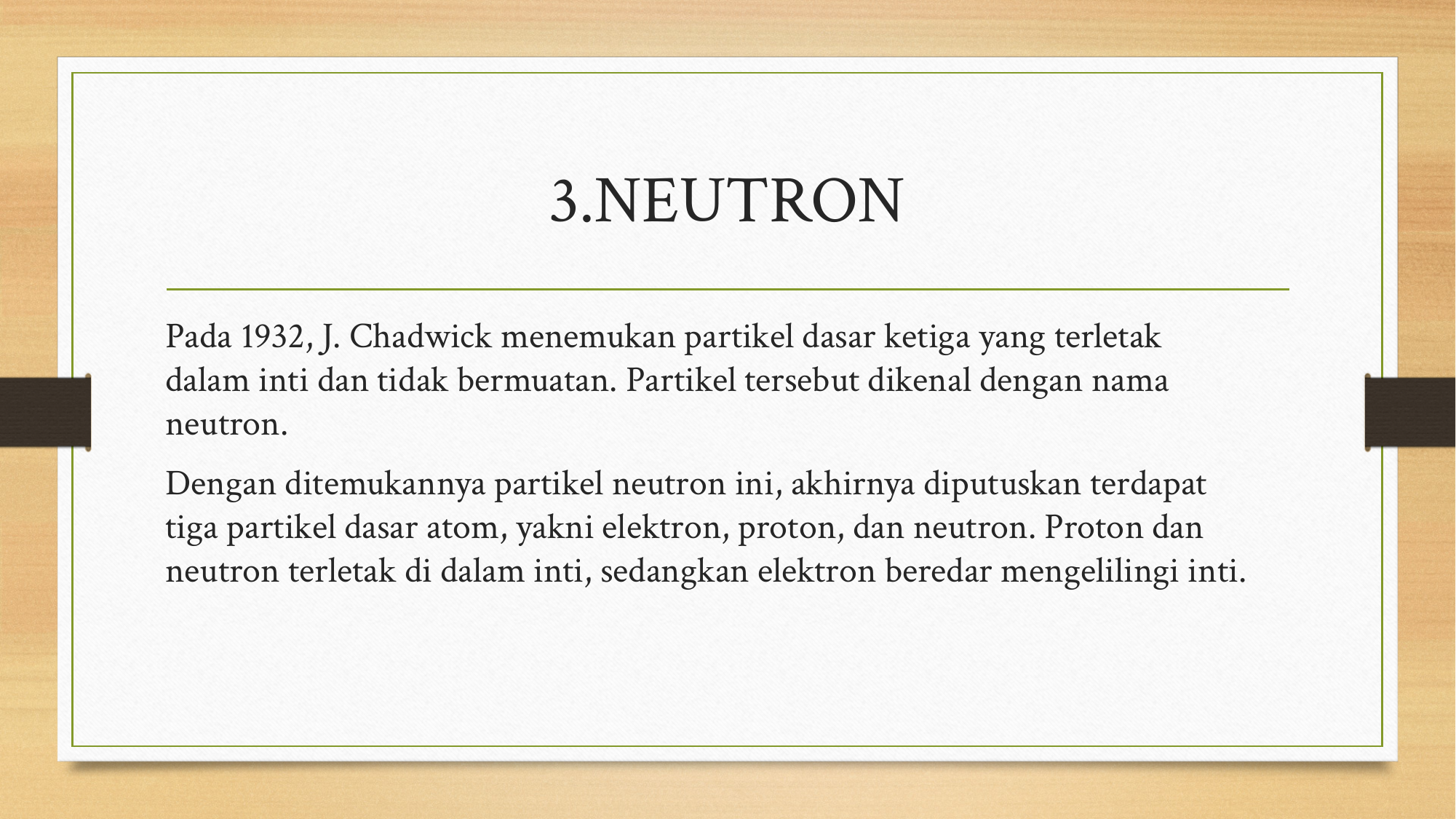

# 3.NEUTRON
Pada 1932, J. Chadwick menemukan partikel dasar ketiga yang terletak dalam inti dan tidak bermuatan. Partikel tersebut dikenal dengan nama neutron.
Dengan ditemukannya partikel neutron ini, akhirnya diputuskan terdapat tiga partikel dasar atom, yakni elektron, proton, dan neutron. Proton dan neutron terletak di dalam inti, sedangkan elektron beredar mengelilingi inti.